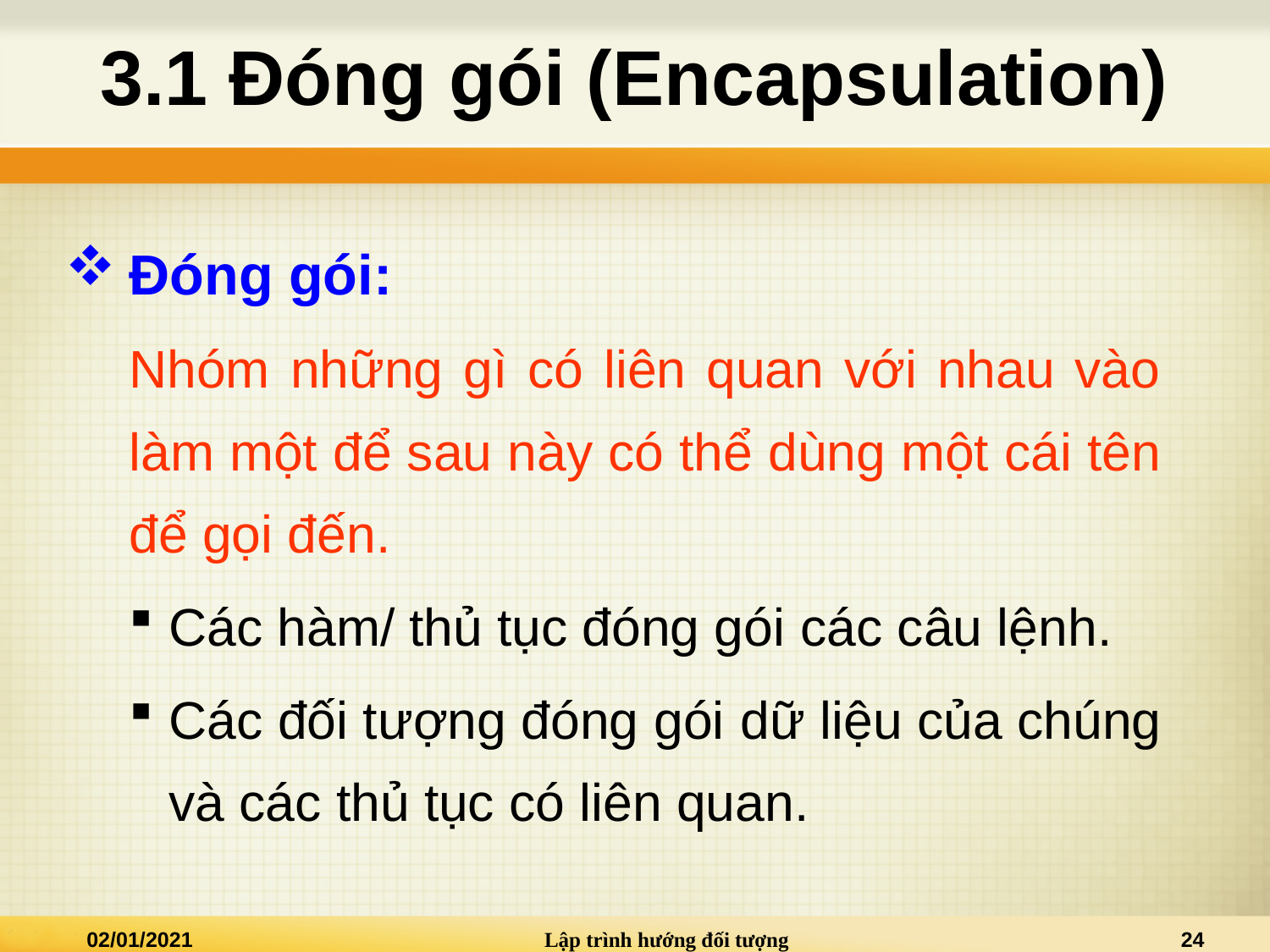

# 3.1 Đóng gói (Encapsulation)
Đóng gói:
Nhóm những gì có liên quan với nhau vào làm một để sau này có thể dùng một cái tên để gọi đến.
Các hàm/ thủ tục đóng gói các câu lệnh.
Các đối tượng đóng gói dữ liệu của chúng và các thủ tục có liên quan.
02/01/2021
Lập trình hướng đối tượng
24